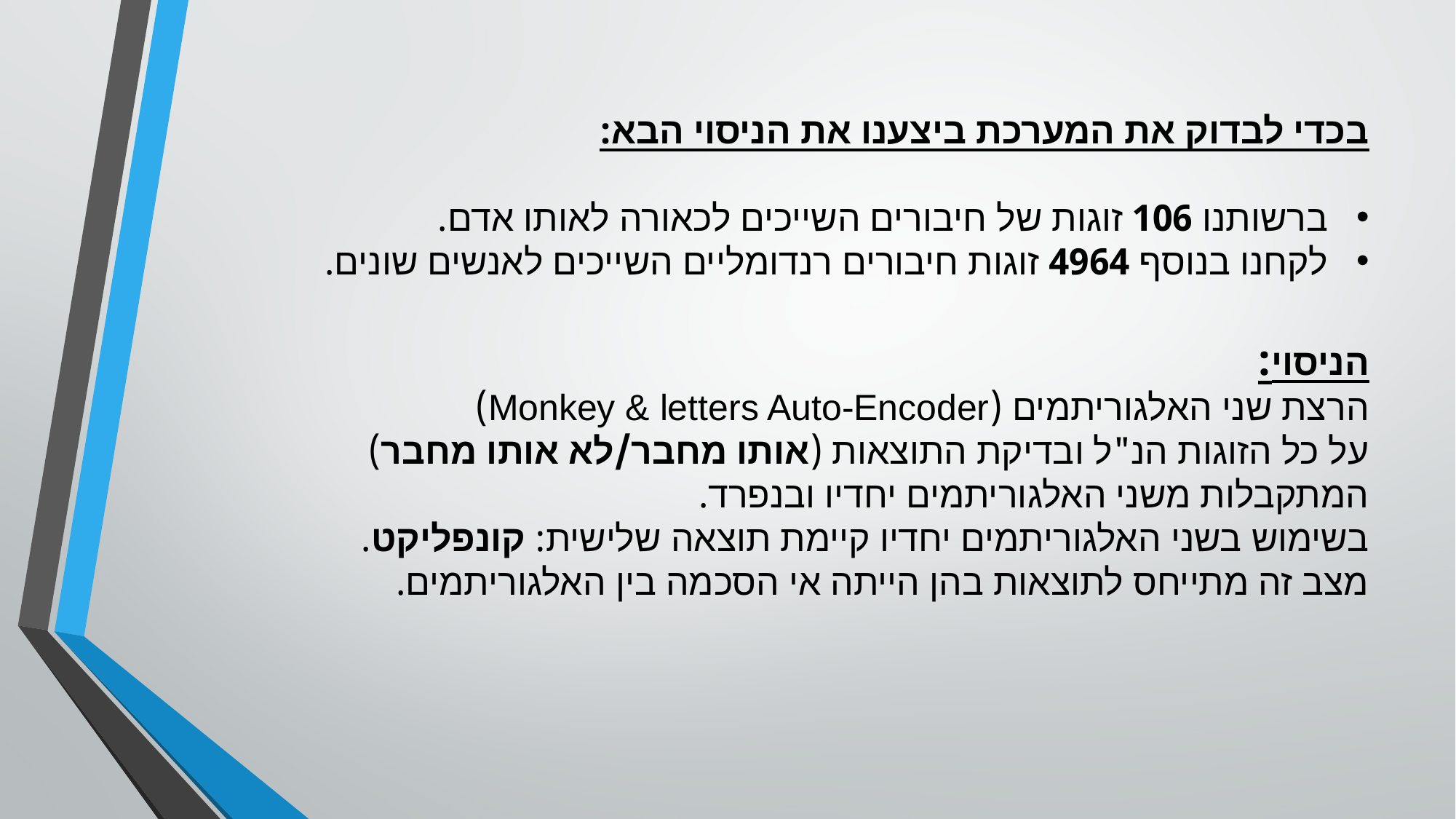

בכדי לבדוק את המערכת ביצענו את הניסוי הבא:

ברשותנו 106 זוגות של חיבורים השייכים לכאורה לאותו אדם.
לקחנו בנוסף 4964 זוגות חיבורים רנדומליים השייכים לאנשים שונים.

הניסוי:
הרצת שני האלגוריתמים (Monkey & letters Auto-Encoder)
על כל הזוגות הנ"ל ובדיקת התוצאות (אותו מחבר/לא אותו מחבר) המתקבלות משני האלגוריתמים יחדיו ובנפרד.
בשימוש בשני האלגוריתמים יחדיו קיימת תוצאה שלישית: קונפליקט.
מצב זה מתייחס לתוצאות בהן הייתה אי הסכמה בין האלגוריתמים.